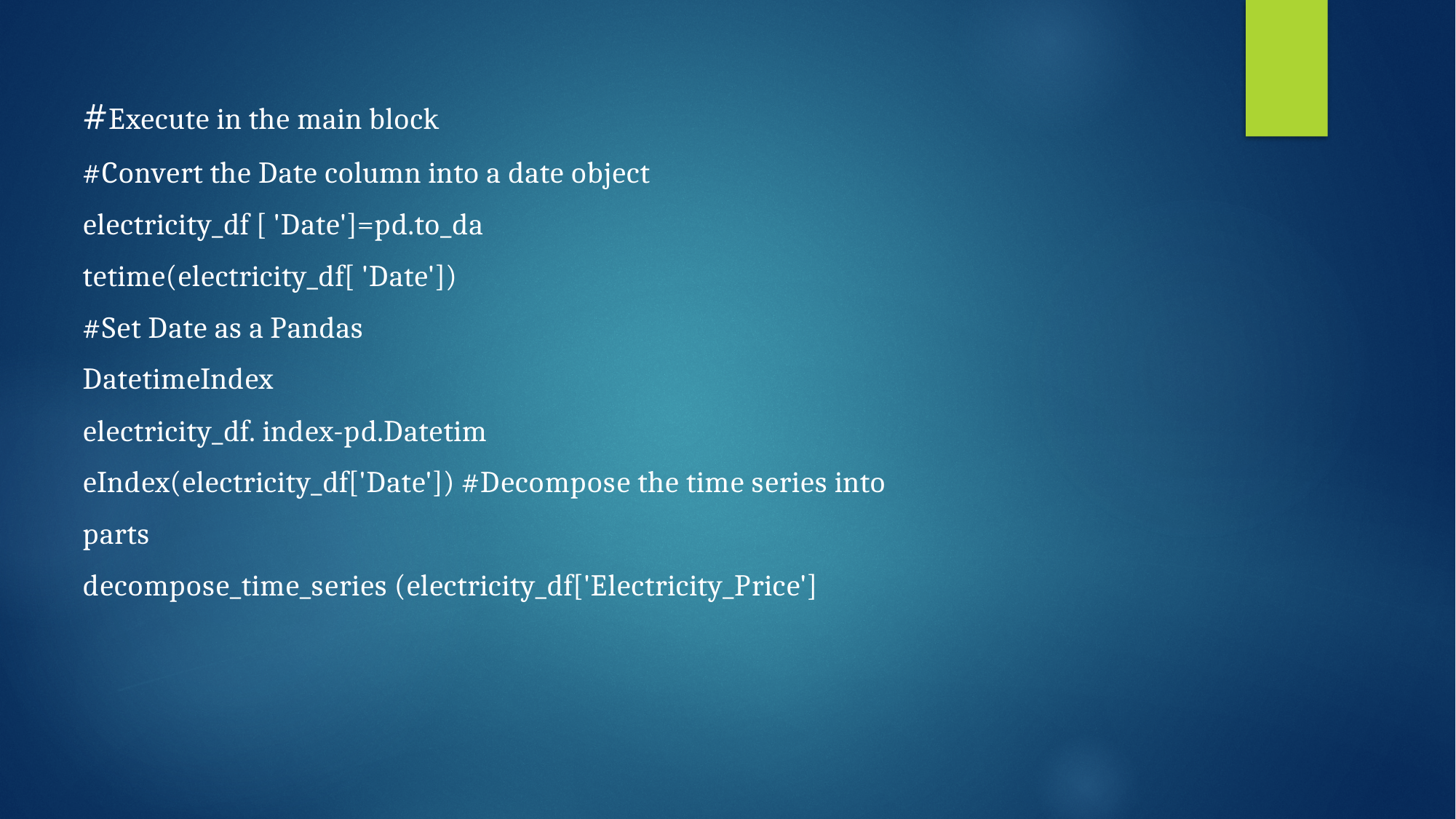

#Execute in the main block
#Convert the Date column into a date object
electricity_df [ 'Date']=pd.to_da
tetime(electricity_df[ 'Date'])
#Set Date as a Pandas
DatetimeIndex
electricity_df. index-pd.Datetim
eIndex(electricity_df['Date']) #Decompose the time series into
parts
decompose_time_series (electricity_df['Electricity_Price']